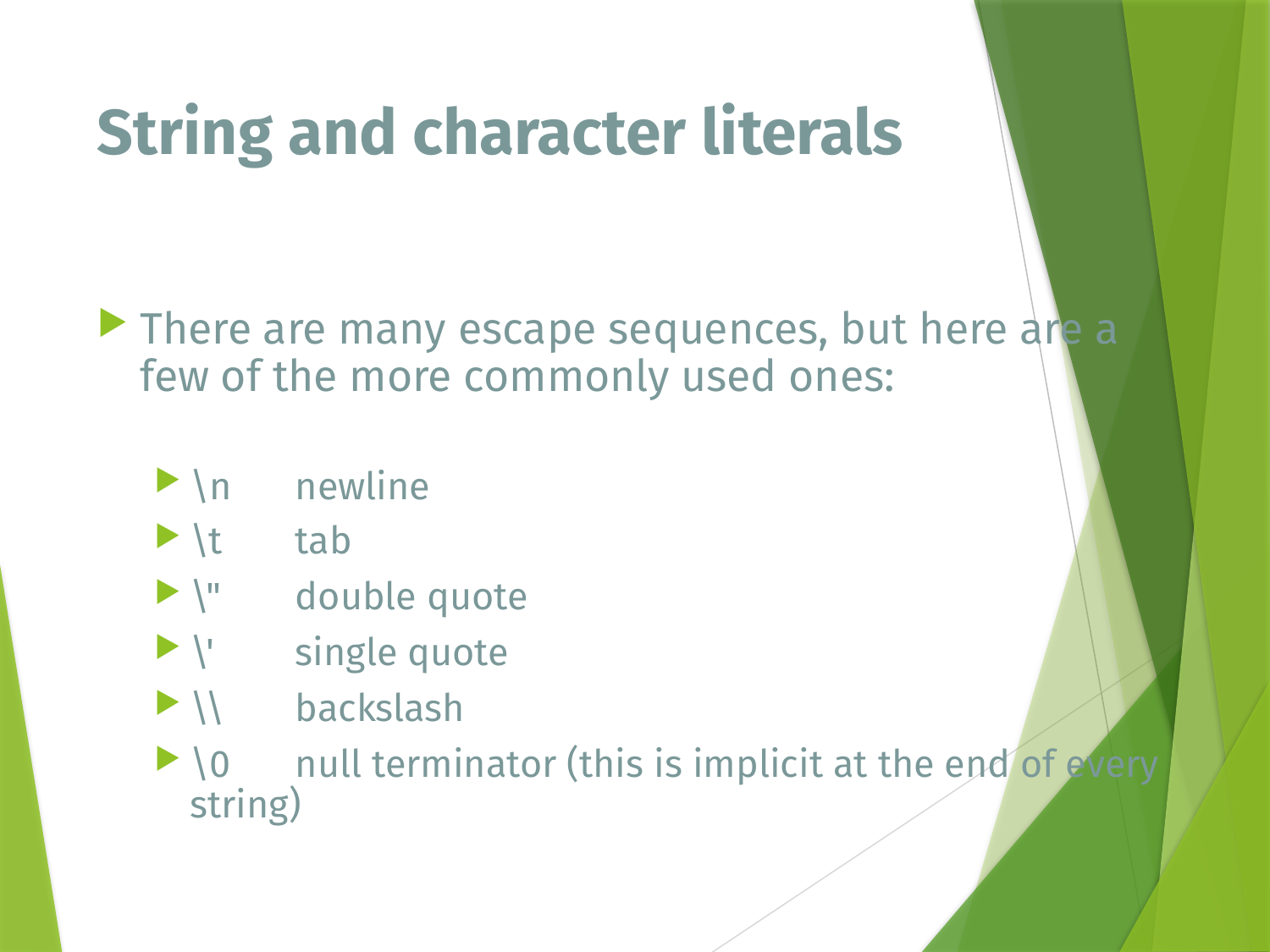

# String and character literals
There are many escape sequences, but here are a few of the more commonly used ones:
\n	newline
\t	tab
\"	double quote
\'		single quote
\\		backslash
\0	null terminator (this is implicit at the end of every string)